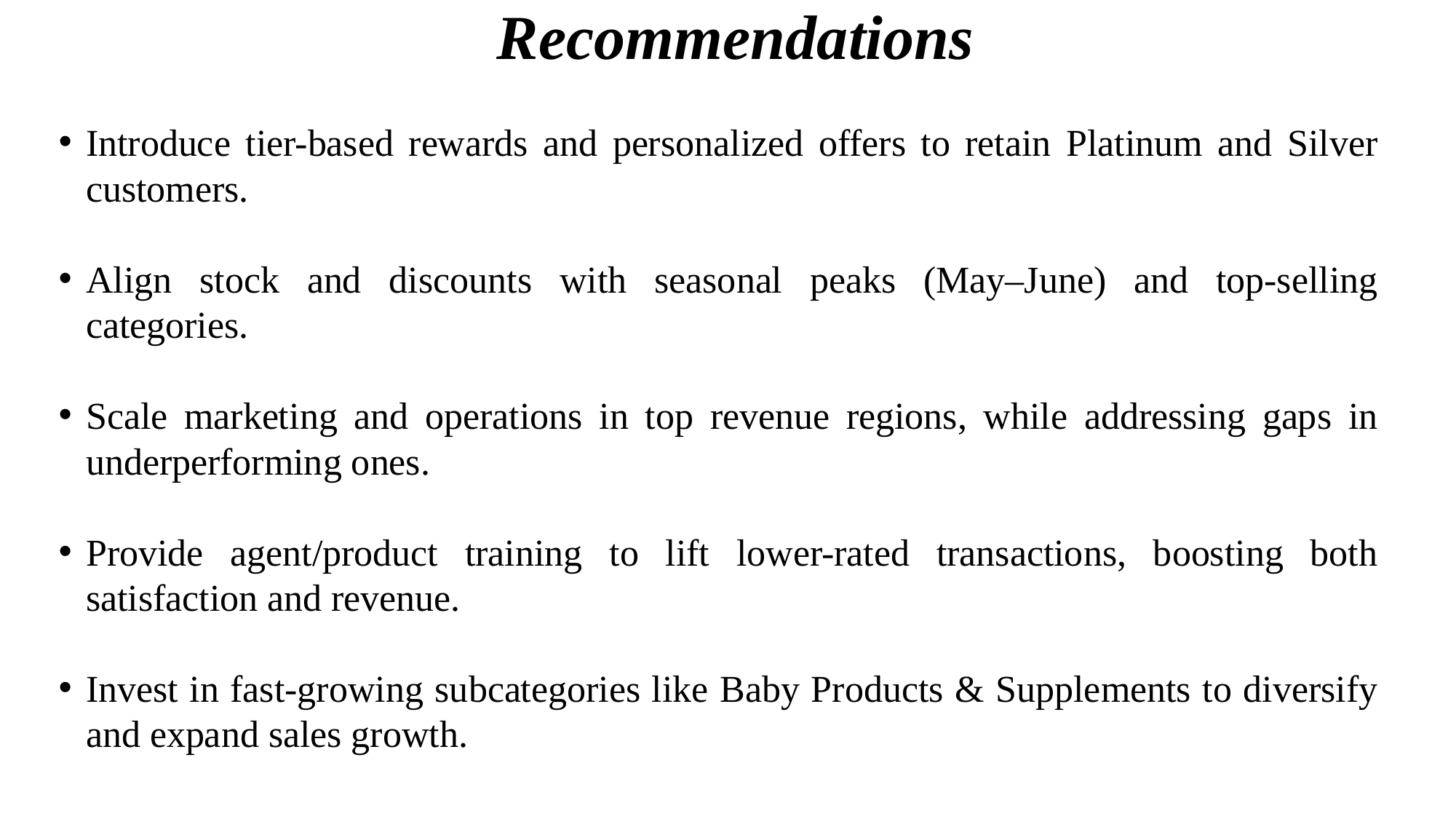

# Recommendations
Introduce tier-based rewards and personalized offers to retain Platinum and Silver customers.

Align stock and discounts with seasonal peaks (May–June) and top-selling categories.

Scale marketing and operations in top revenue regions, while addressing gaps in underperforming ones.

Provide agent/product training to lift lower-rated transactions, boosting both satisfaction and revenue.

Invest in fast-growing subcategories like Baby Products & Supplements to diversify and expand sales growth.